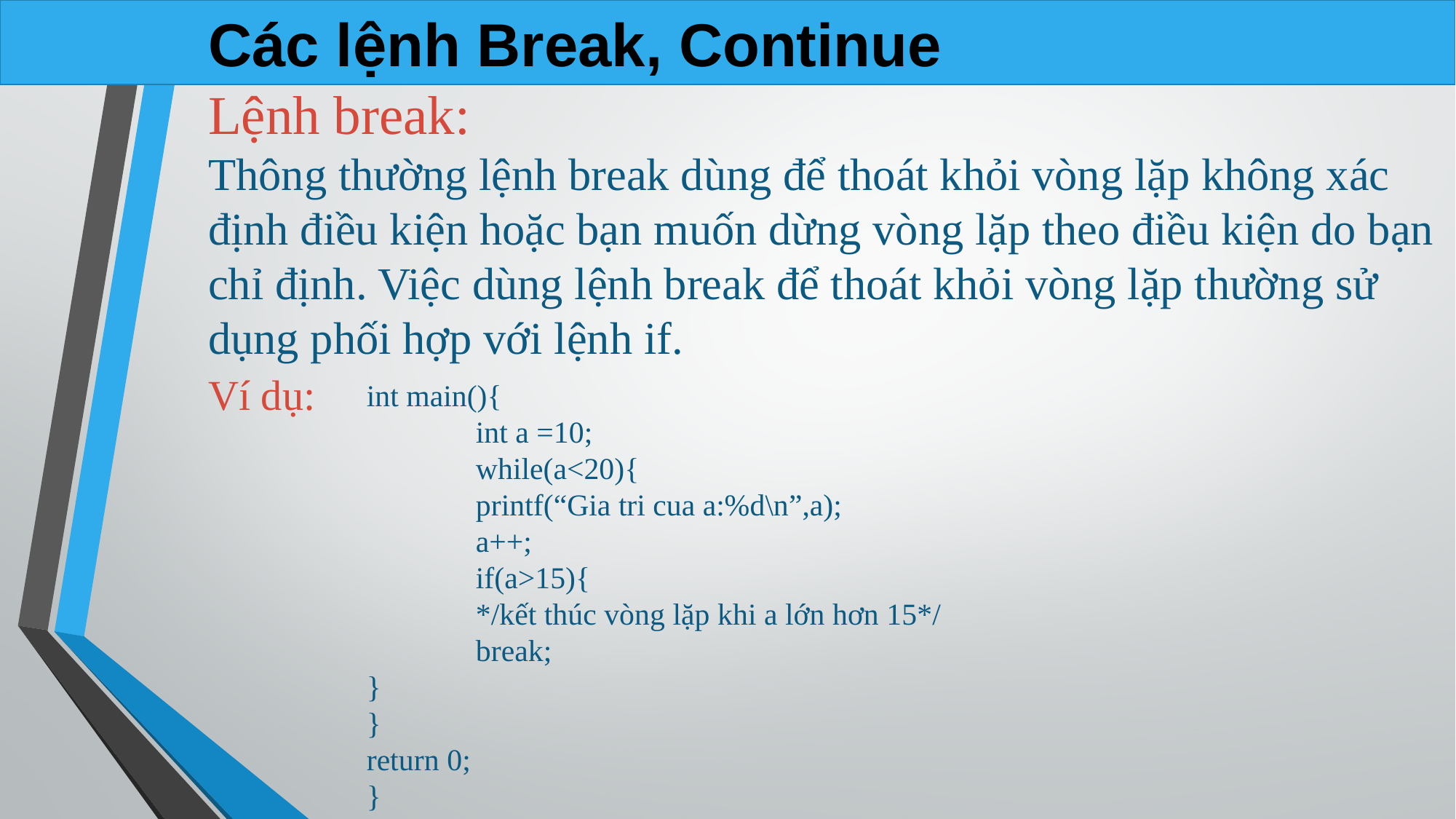

Các lệnh Break, Continue
Lệnh break:
Thông thường lệnh break dùng để thoát khỏi vòng lặp không xác định điều kiện hoặc bạn muốn dừng vòng lặp theo điều kiện do bạn chỉ định. Việc dùng lệnh break để thoát khỏi vòng lặp thường sử dụng phối hợp với lệnh if.
Ví dụ:
int main(){
	int a =10;
	while(a<20){
	printf(“Gia tri cua a:%d\n”,a);
	a++;
	if(a>15){
	*/kết thúc vòng lặp khi a lớn hơn 15*/
	break;
}
}
return 0;
}